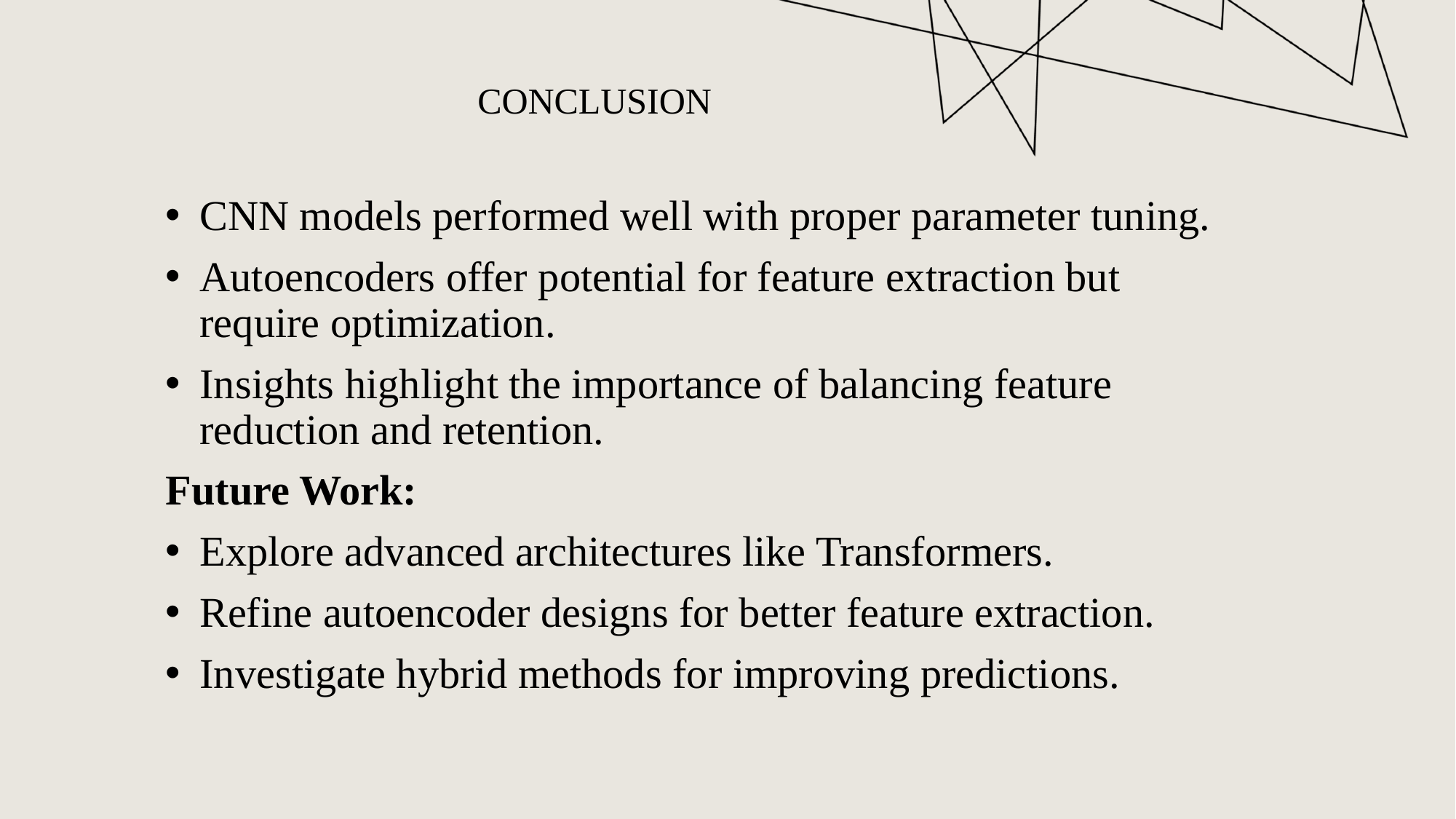

CONCLUSION
CNN models performed well with proper parameter tuning.
Autoencoders offer potential for feature extraction but require optimization.
Insights highlight the importance of balancing feature reduction and retention.
Future Work:
Explore advanced architectures like Transformers.
Refine autoencoder designs for better feature extraction.
Investigate hybrid methods for improving predictions.